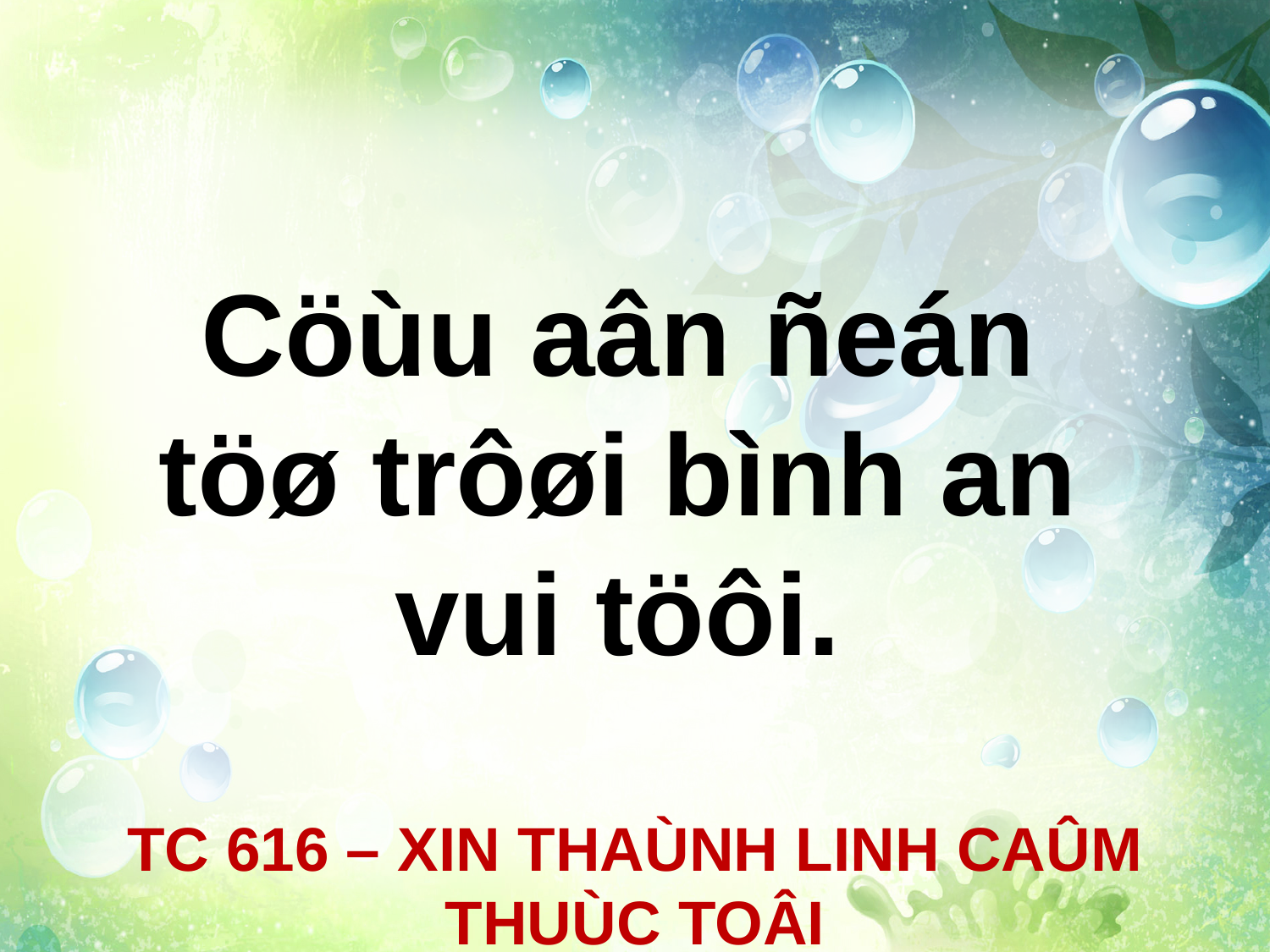

Cöùu aân ñeán
töø trôøi bình an
vui töôi.
TC 616 – XIN THAÙNH LINH CAÛM THUÙC TOÂI